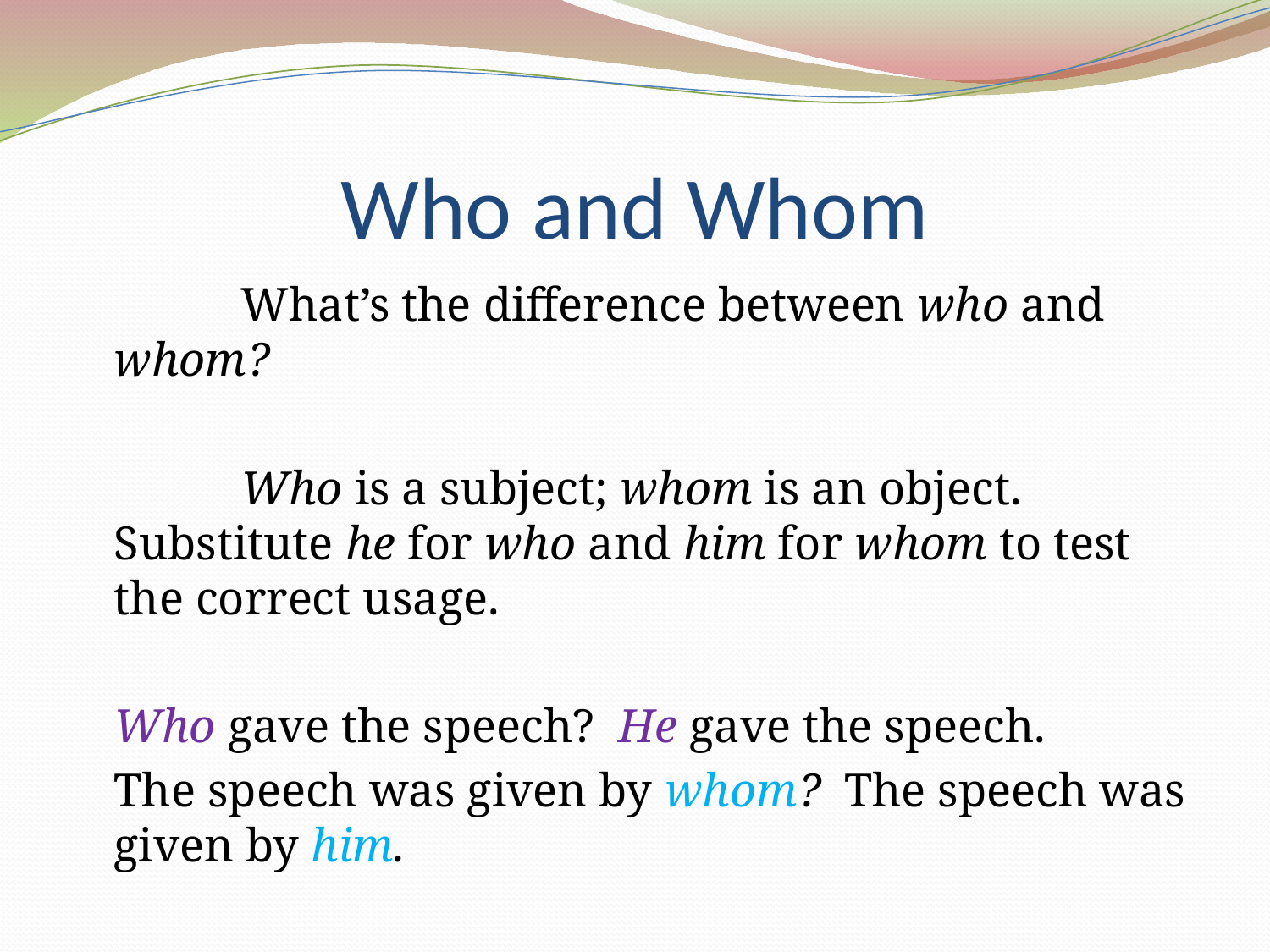

# Who and Whom
		What’s the difference between who and whom?

		Who is a subject; whom is an object.  Substitute he for who and him for whom to test the correct usage.

	Who gave the speech?  He gave the speech.
	The speech was given by whom?  The speech was given by him.